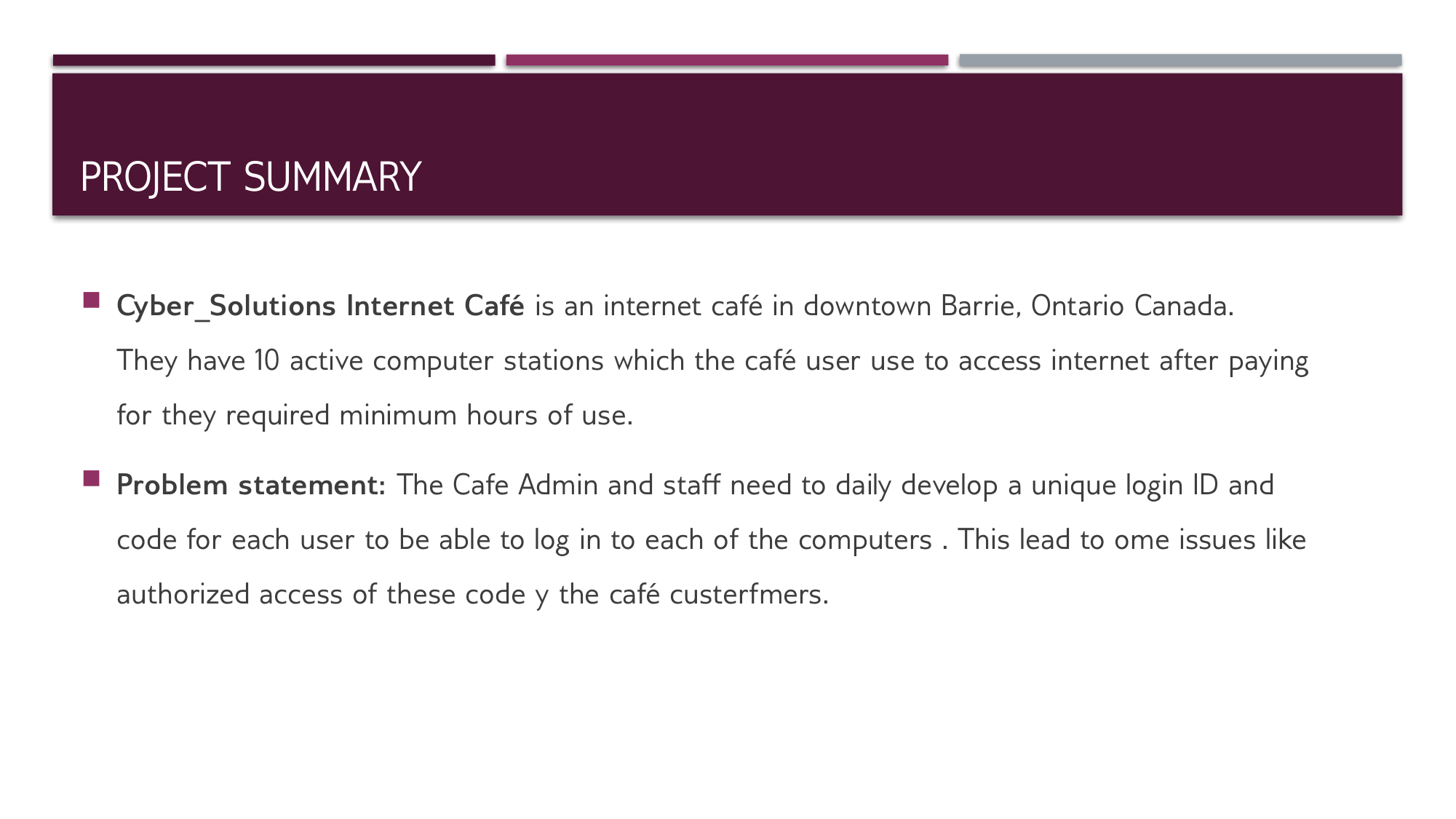

# PROJECT SUMMARY
Cyber_Solutions Internet Café is an internet café in downtown Barrie, Ontario Canada.  They have 10 active computer stations which the café user use to access internet after paying for they required minimum hours of use.
Problem statement: The Cafe Admin and staff need to daily develop a unique login ID and code for each user to be able to log in to each of the computers . This lead to ome issues like authorized access of these code y the café custerfmers.